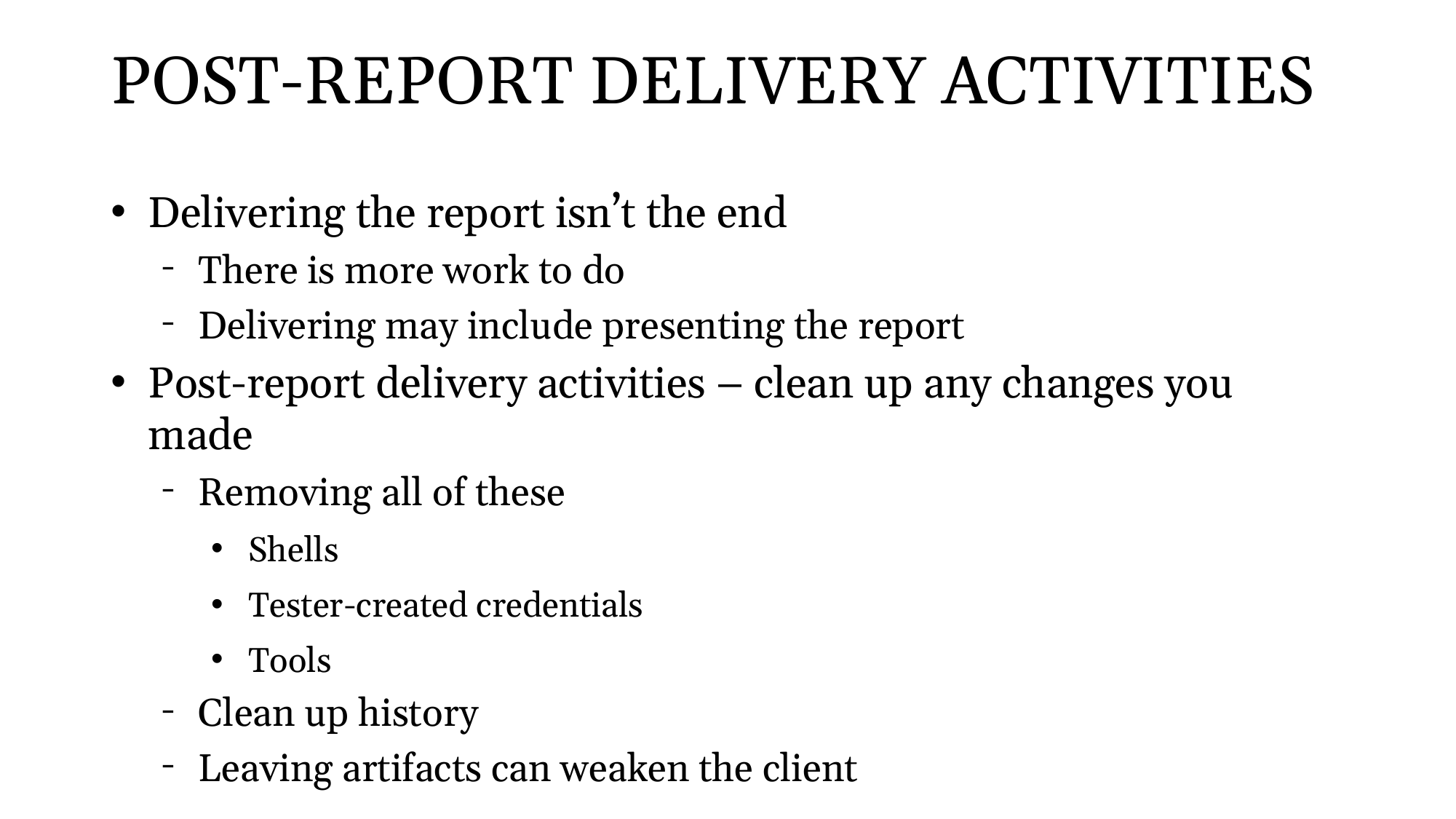

# POST-REPORT DELIVERY ACTIVITIES
Delivering the report isn’t the end
There is more work to do
Delivering may include presenting the report
Post-report delivery activities – clean up any changes you made
Removing all of these
Shells
Tester-created credentials
Tools
Clean up history
Leaving artifacts can weaken the client